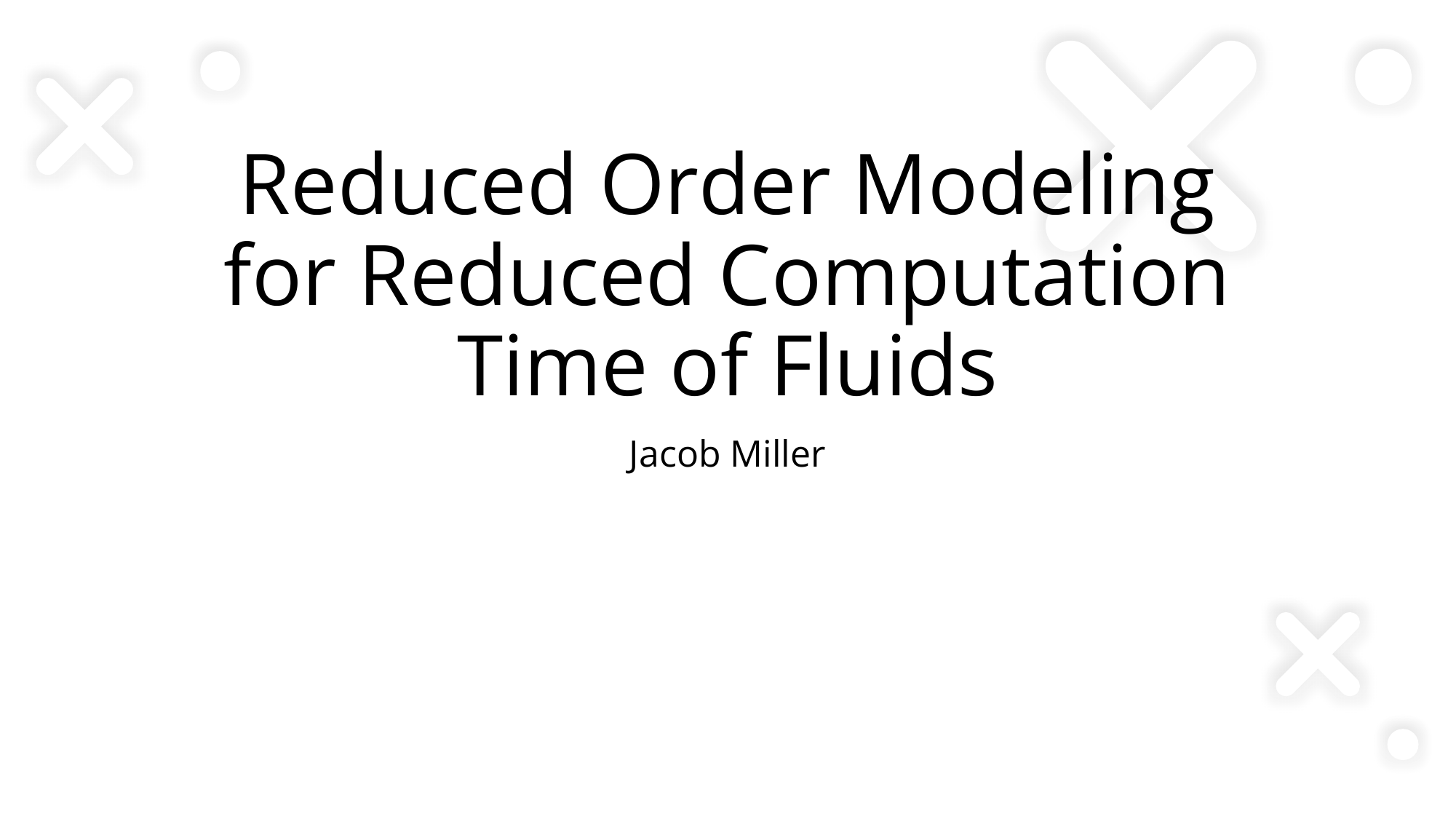

# Reduced Order Modeling for Reduced Computation Time of Fluids
Jacob Miller